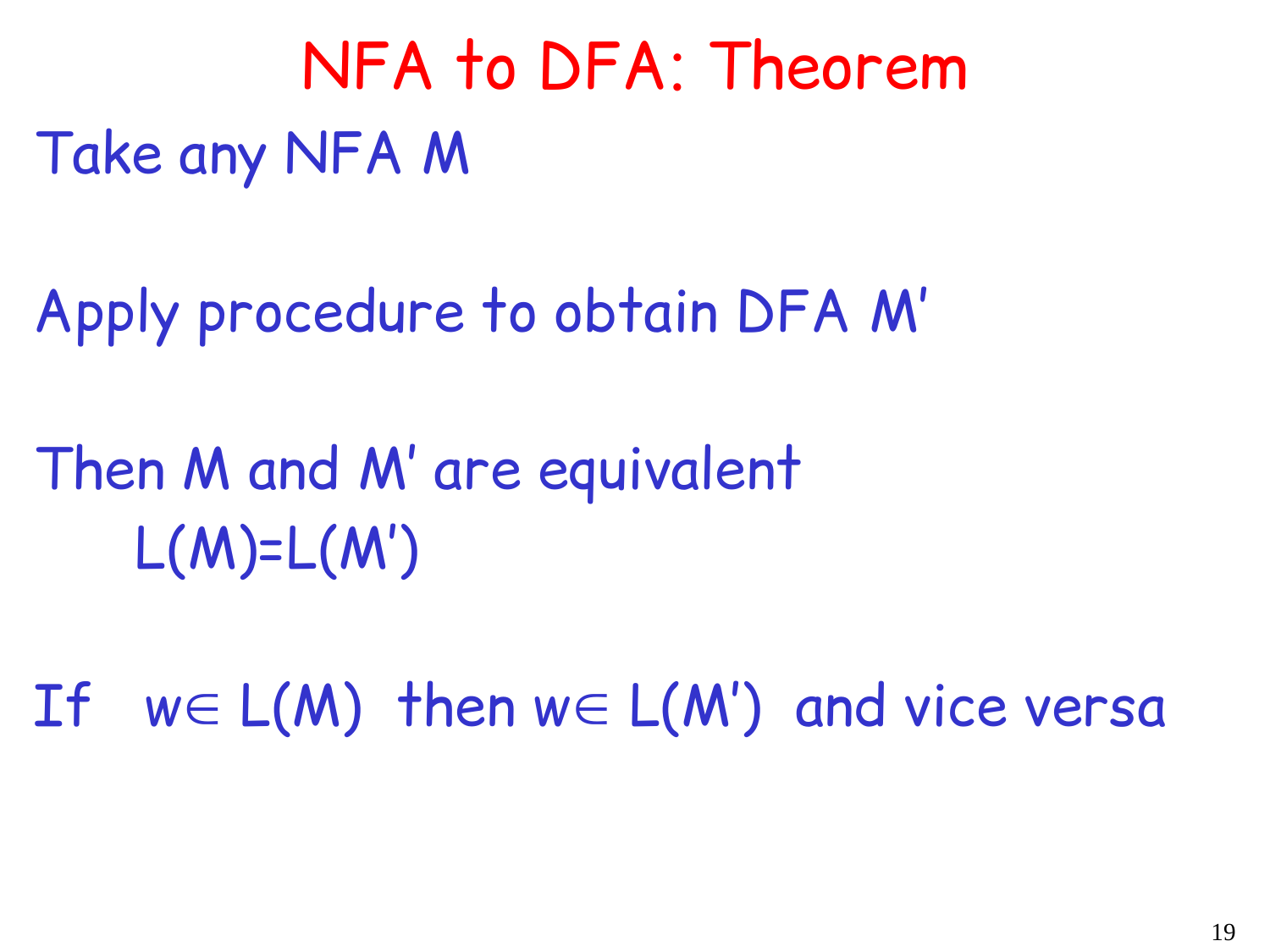

# NFA to DFA: Theorem
Take any NFA M

Apply procedure to obtain DFA M’

Then M and M’ are equivalent
      L(M)=L(M’)

If   w∈ L(M)  then w∈ L(M’)  and vice versa

19